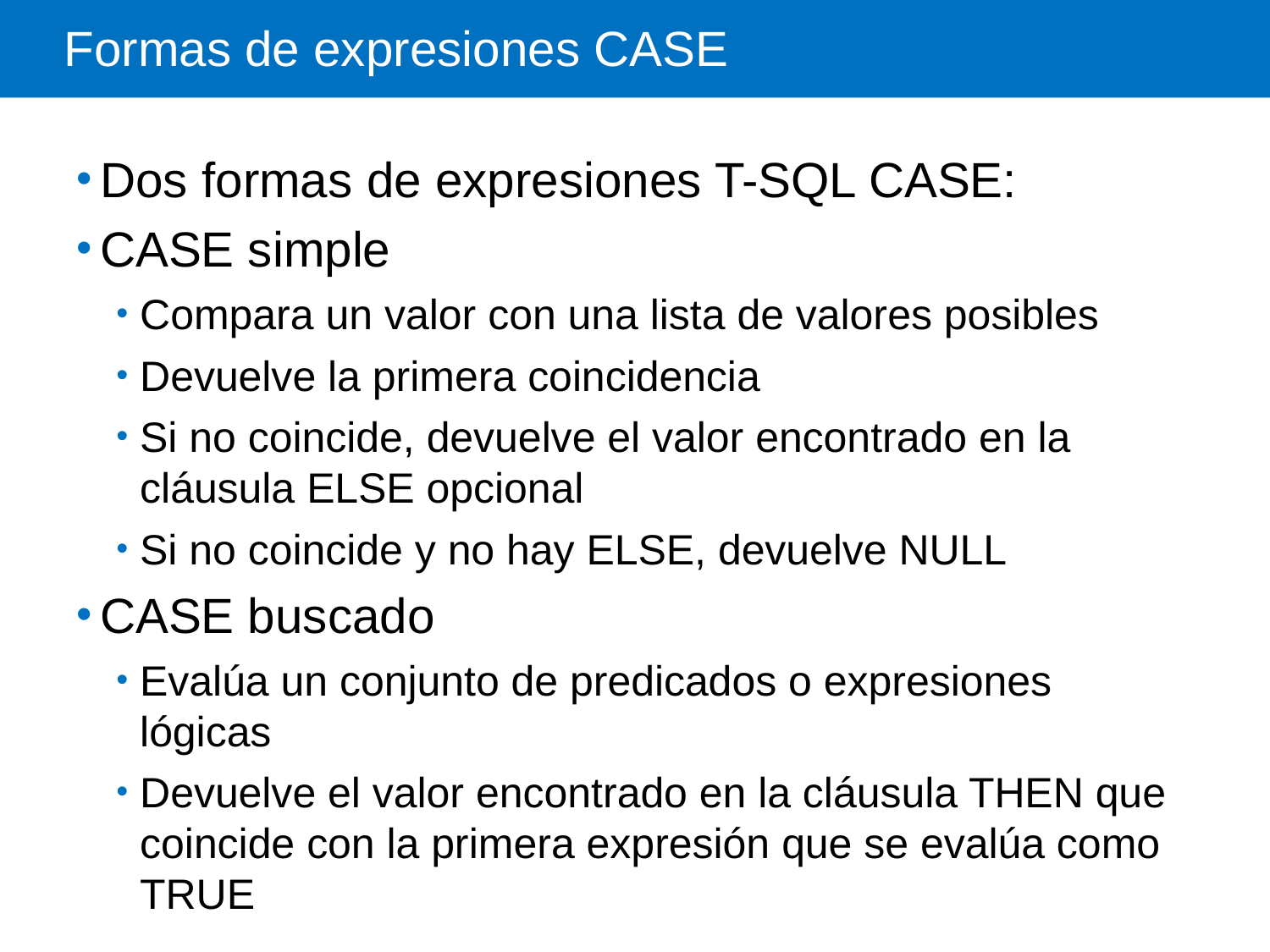

# Formas de expresiones CASE
Dos formas de expresiones T-SQL CASE:
CASE simple
Compara un valor con una lista de valores posibles
Devuelve la primera coincidencia
Si no coincide, devuelve el valor encontrado en la cláusula ELSE opcional
Si no coincide y no hay ELSE, devuelve NULL
CASE buscado
Evalúa un conjunto de predicados o expresiones lógicas
Devuelve el valor encontrado en la cláusula THEN que coincide con la primera expresión que se evalúa como TRUE